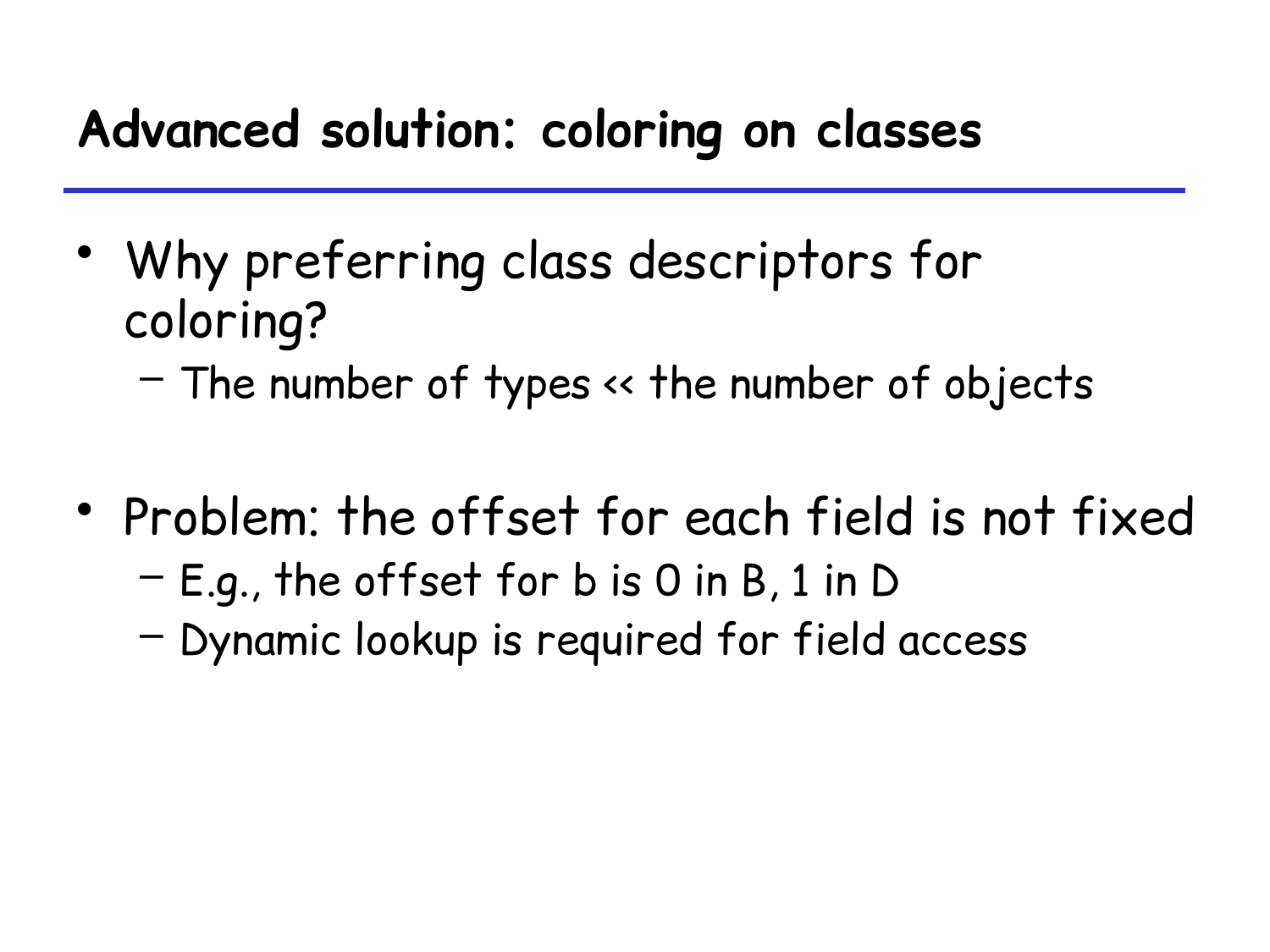

# Advanced solution: coloring on classes
Why preferring class descriptors for coloring?
The number of types << the number of objects

Problem: the offset for each field is not fixed
E.g., the offset for b is 0 in B, 1 in D
Dynamic lookup is required for field access

84